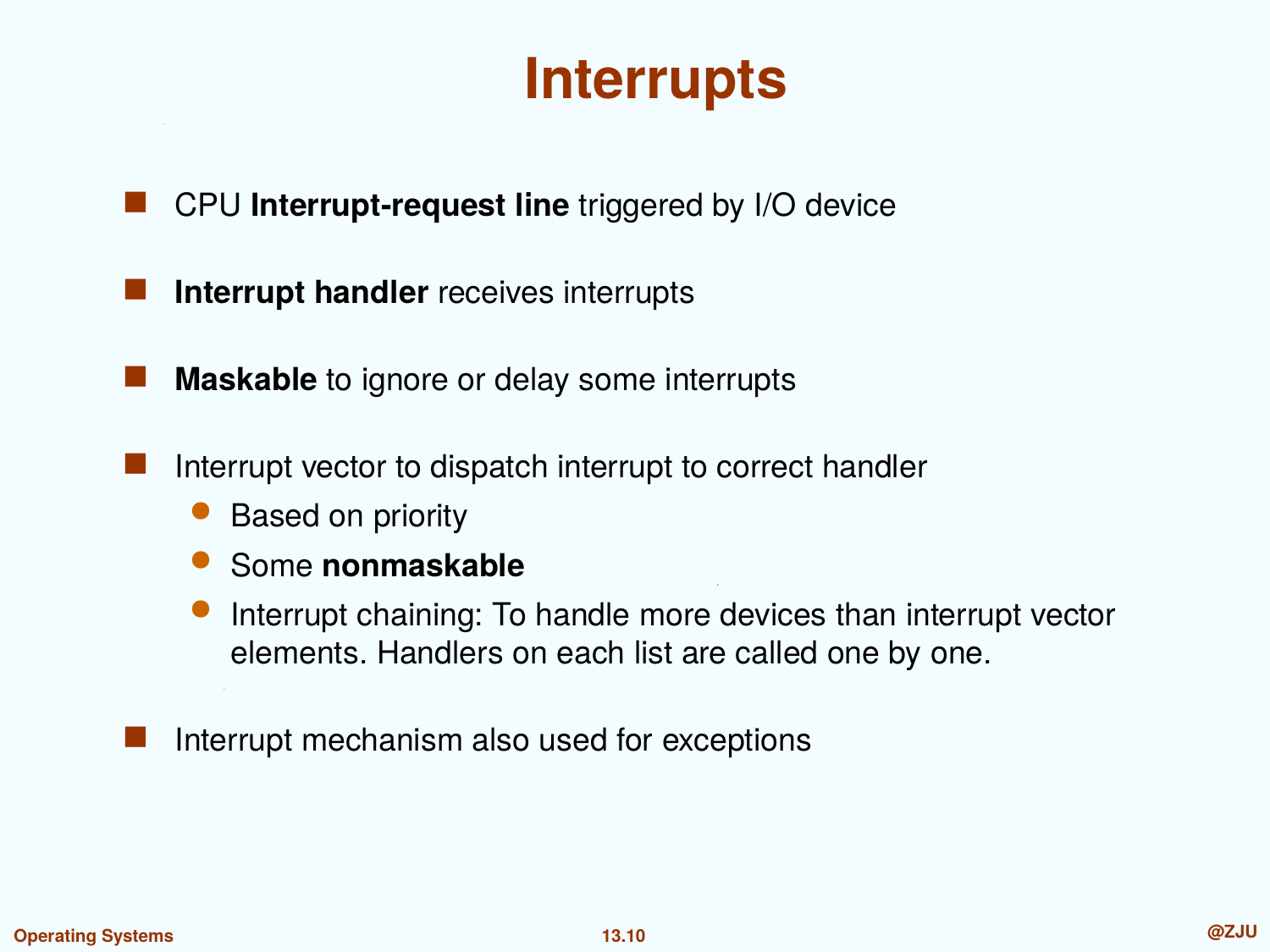

# Interrupts
CPU Interrupt-request line triggered by I/O device
Interrupt handler receives interrupts
Maskable to ignore or delay some interrupts
Interrupt vector to dispatch interrupt to correct handler
Based on priority
Some nonmaskable
Interrupt chaining: To handle more devices than interrupt vector elements. Handlers on each list are called one by one.
Interrupt mechanism also used for exceptions